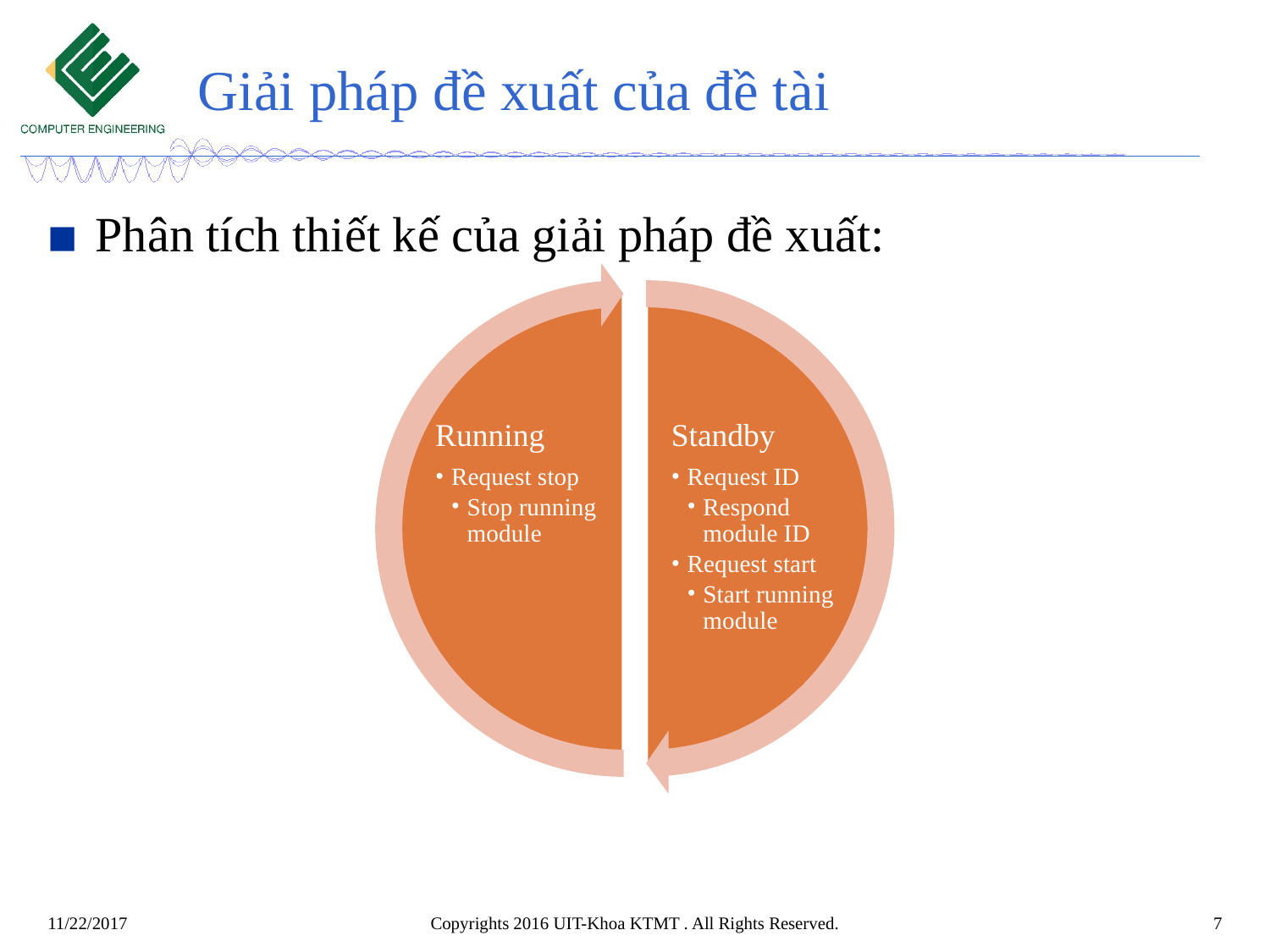

# Giải pháp đề xuất của đề tài
Phân tích thiết kế của giải pháp đề xuất:

Running
Request stop
Stop running module
Standby
Request ID
Respond module ID
Request start
Start running module
Copyrights 2016 UIT-Khoa KTMT . All Rights Reserved.
7
11/22/2017